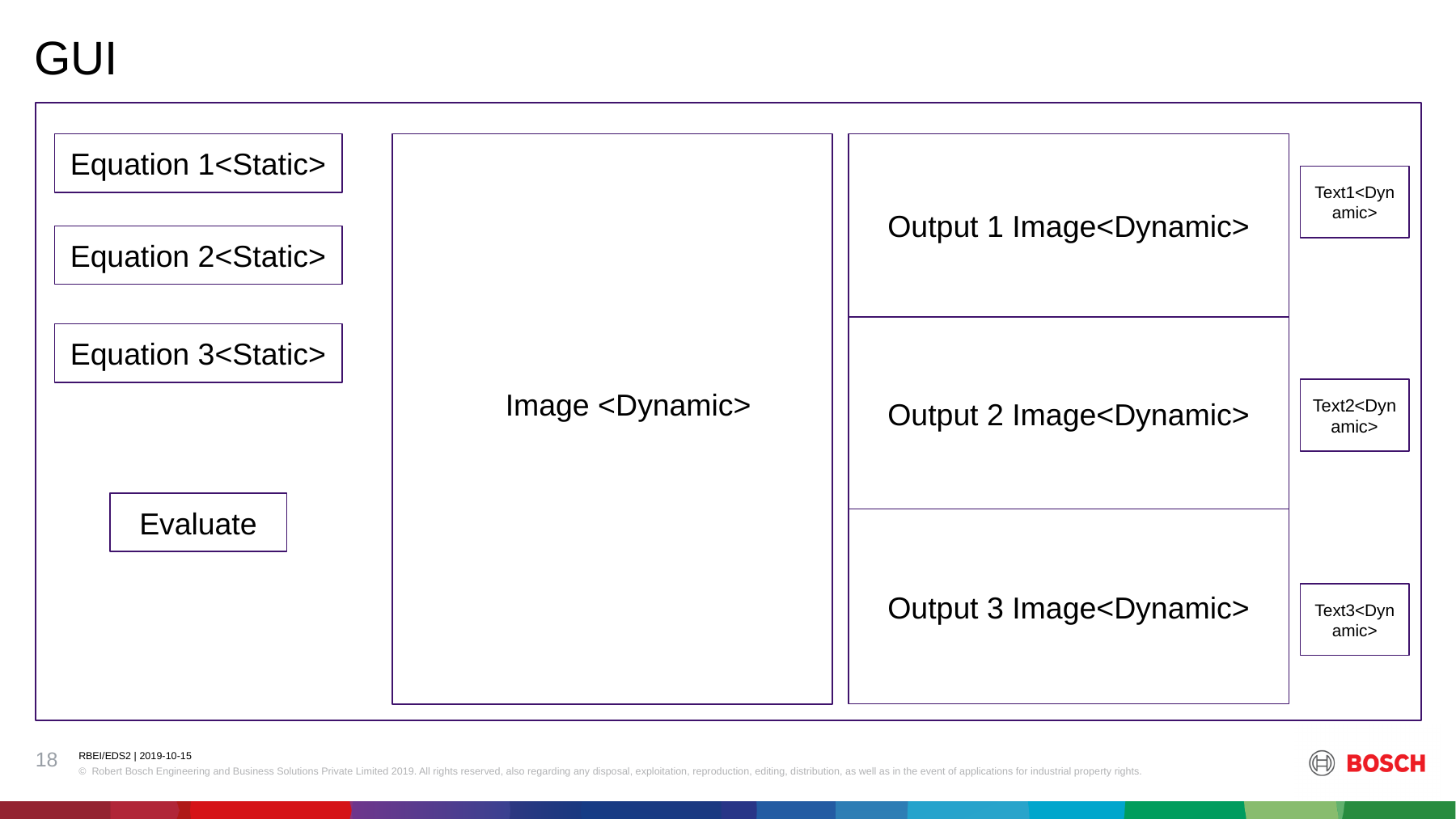

GUI

Equation 1<Static>

Output 1 Image<Dynamic>
Text1<Dynamic>
Equation 2<Static>
Output 2 Image<Dynamic>
Equation 3<Static>
Image <Dynamic>
Text2<Dynamic>
Evaluate
Output 3 Image<Dynamic>
Text3<Dynamic>
18